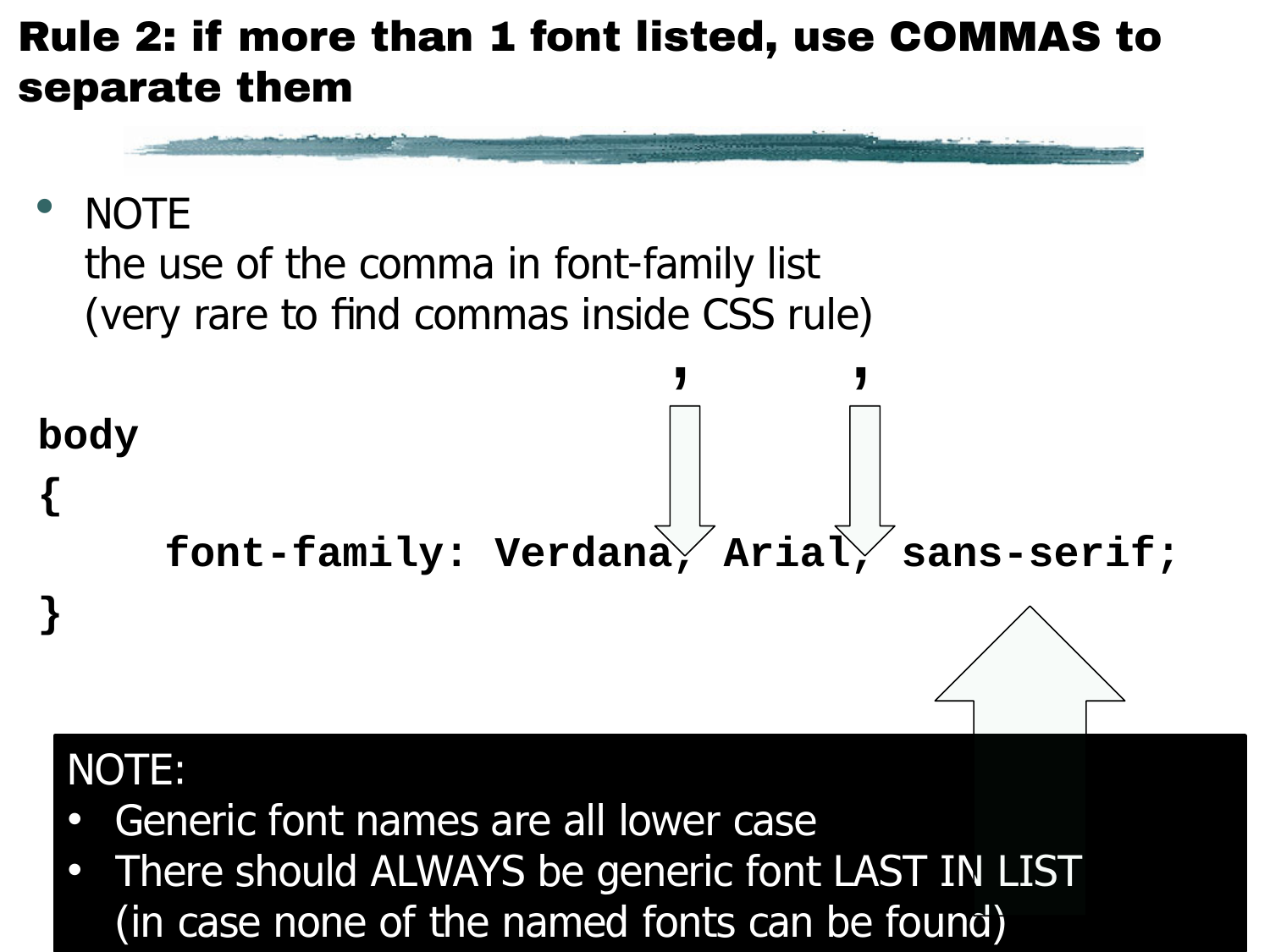

# Rule 2: if more than 1 font listed, use COMMAS to separate them
NOTE
the use of the comma in font-family list
(very rare to find commas inside CSS rule)

body
{
	font-family: Verdana, Arial, sans-serif;
}
,
,

NOTE:
Generic font names are all lower case
There should ALWAYS be generic font LAST IN LIST
(in case none of the named fonts can be found)
Slide 6